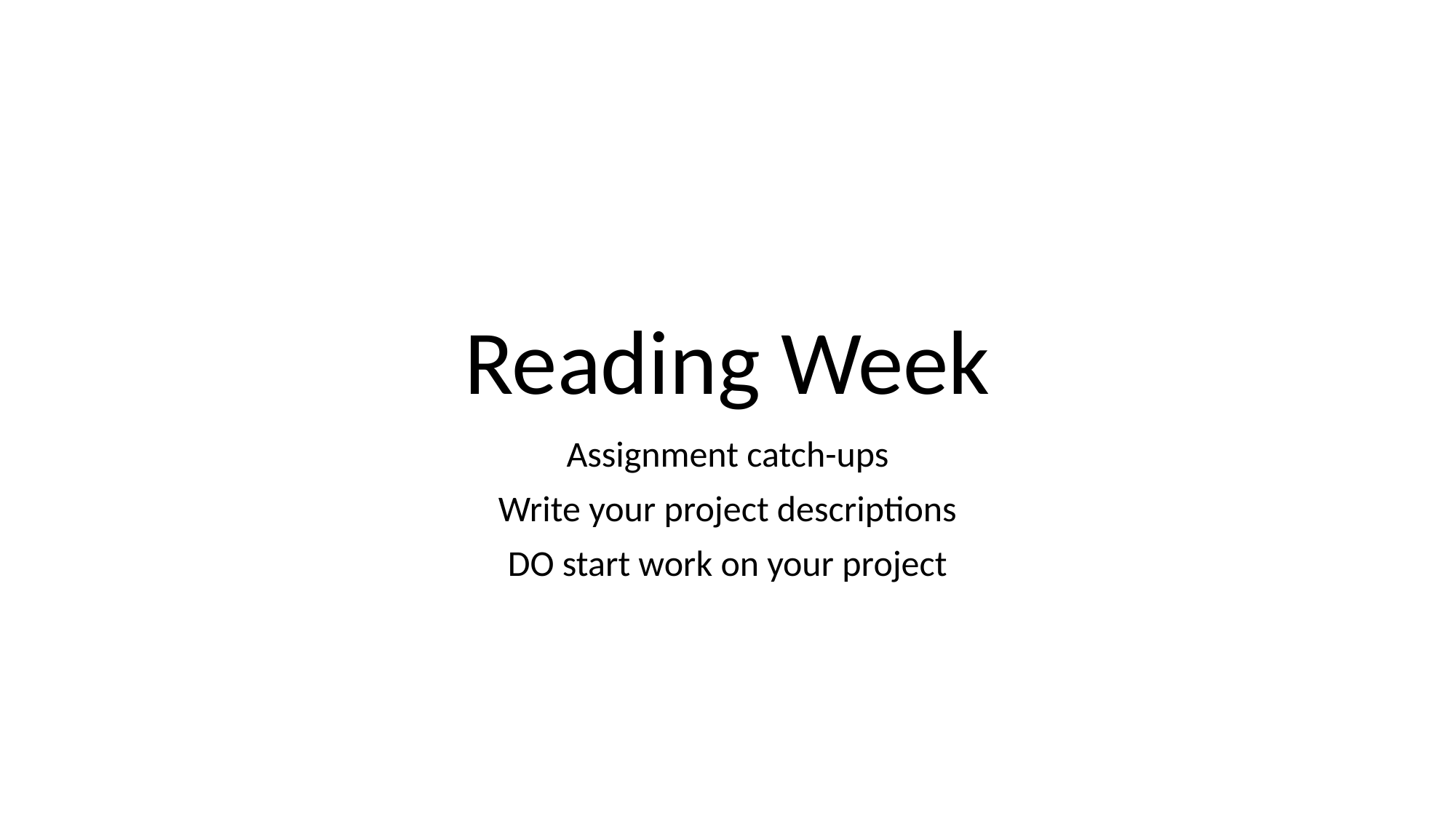

# Reading Week
Assignment catch-ups
Write your project descriptions
DO start work on your project